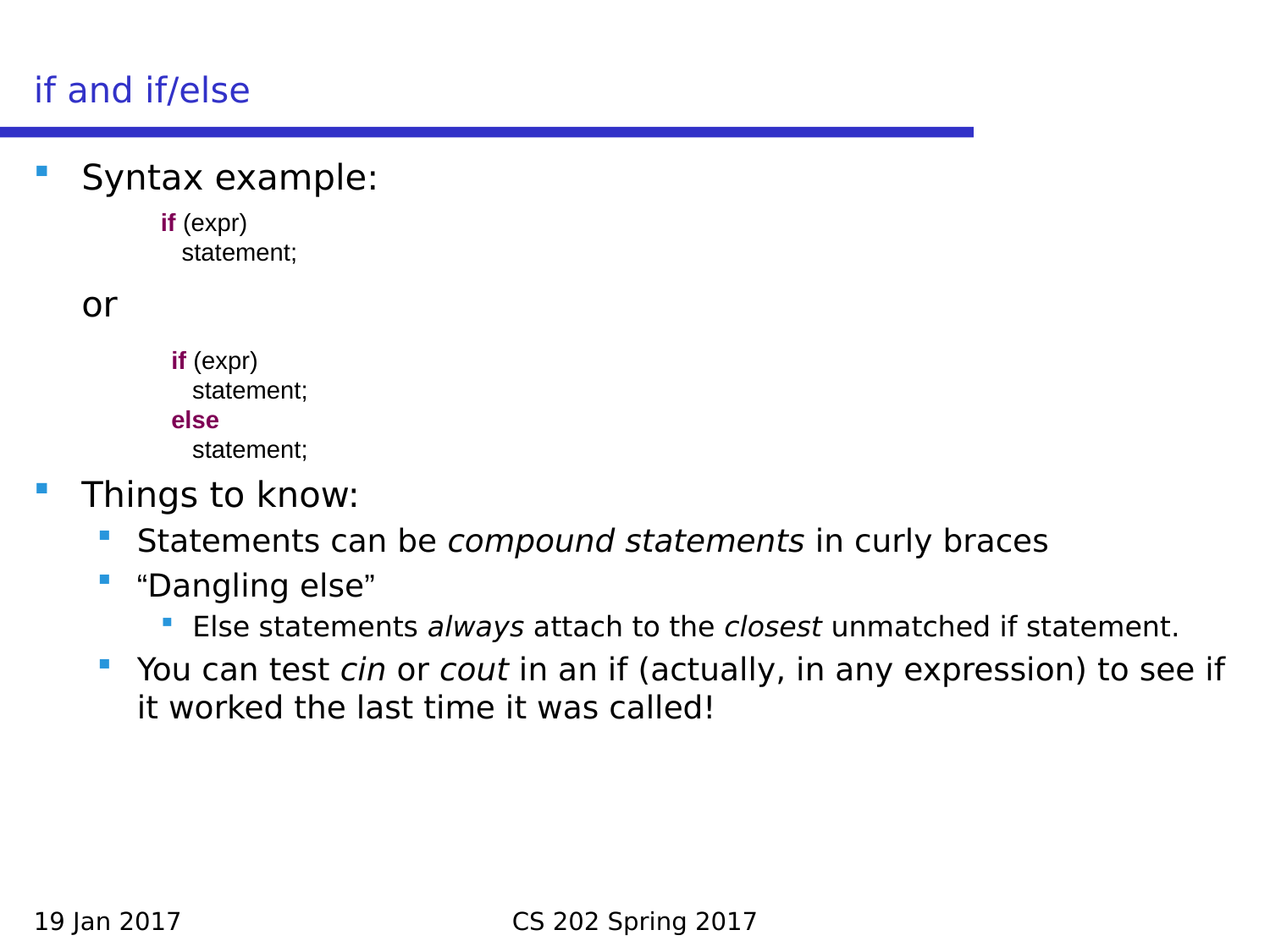

# if and if/else
Syntax example:
or

Things to know:
Statements can be compound statements in curly braces
“Dangling else”
Else statements always attach to the closest unmatched if statement.
You can test cin or cout in an if (actually, in any expression) to see if it worked the last time it was called!

if (expr)
   statement;

if (expr)
   statement;
else
   statement;

19 Jan 2017
CS 202 Spring 2017